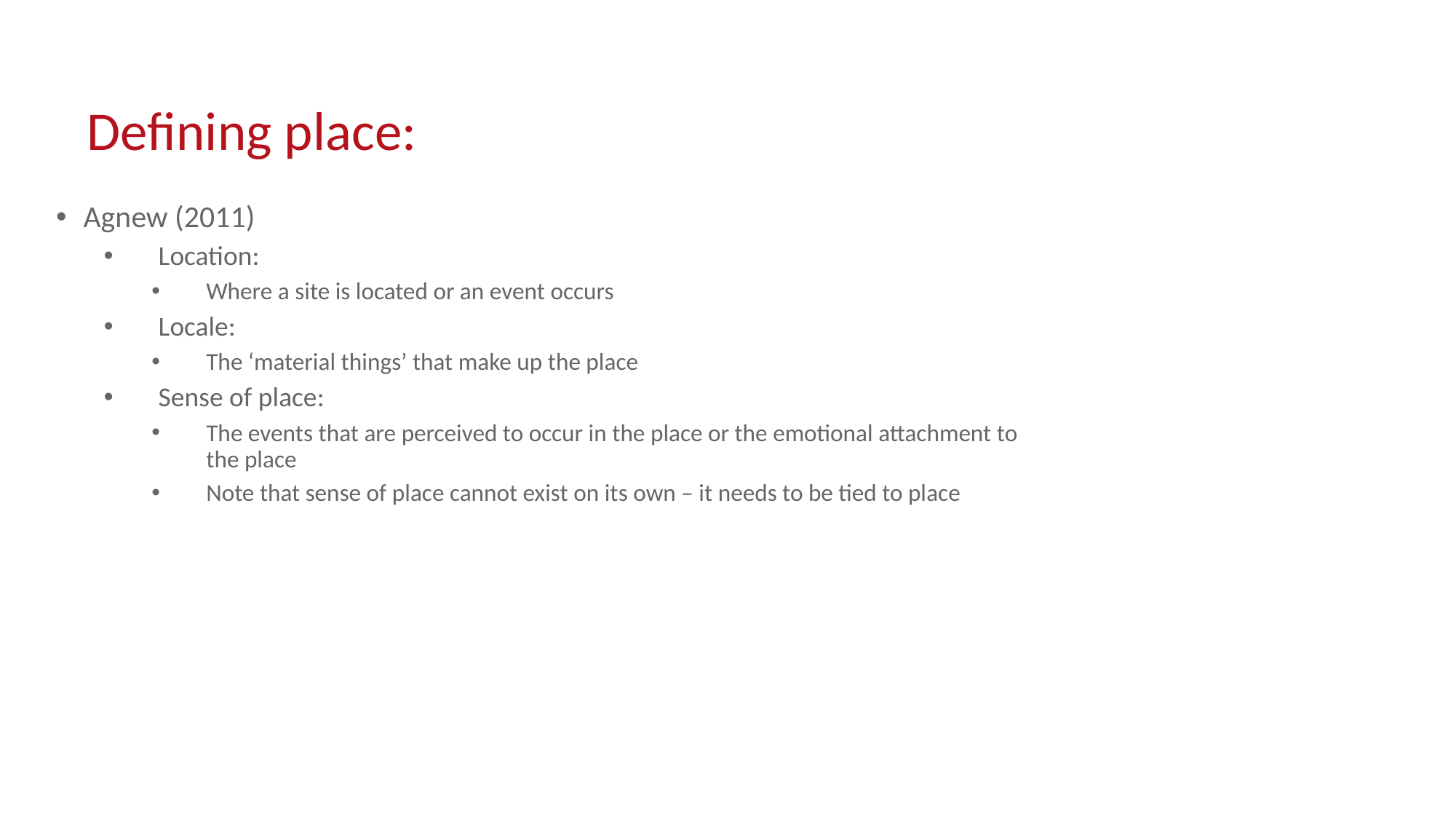

# Defining place:
Agnew (2011)
Location:
Where a site is located or an event occurs
Locale:
The ‘material things’ that make up the place
Sense of place:
The events that are perceived to occur in the place or the emotional attachment to the place
Note that sense of place cannot exist on its own – it needs to be tied to place